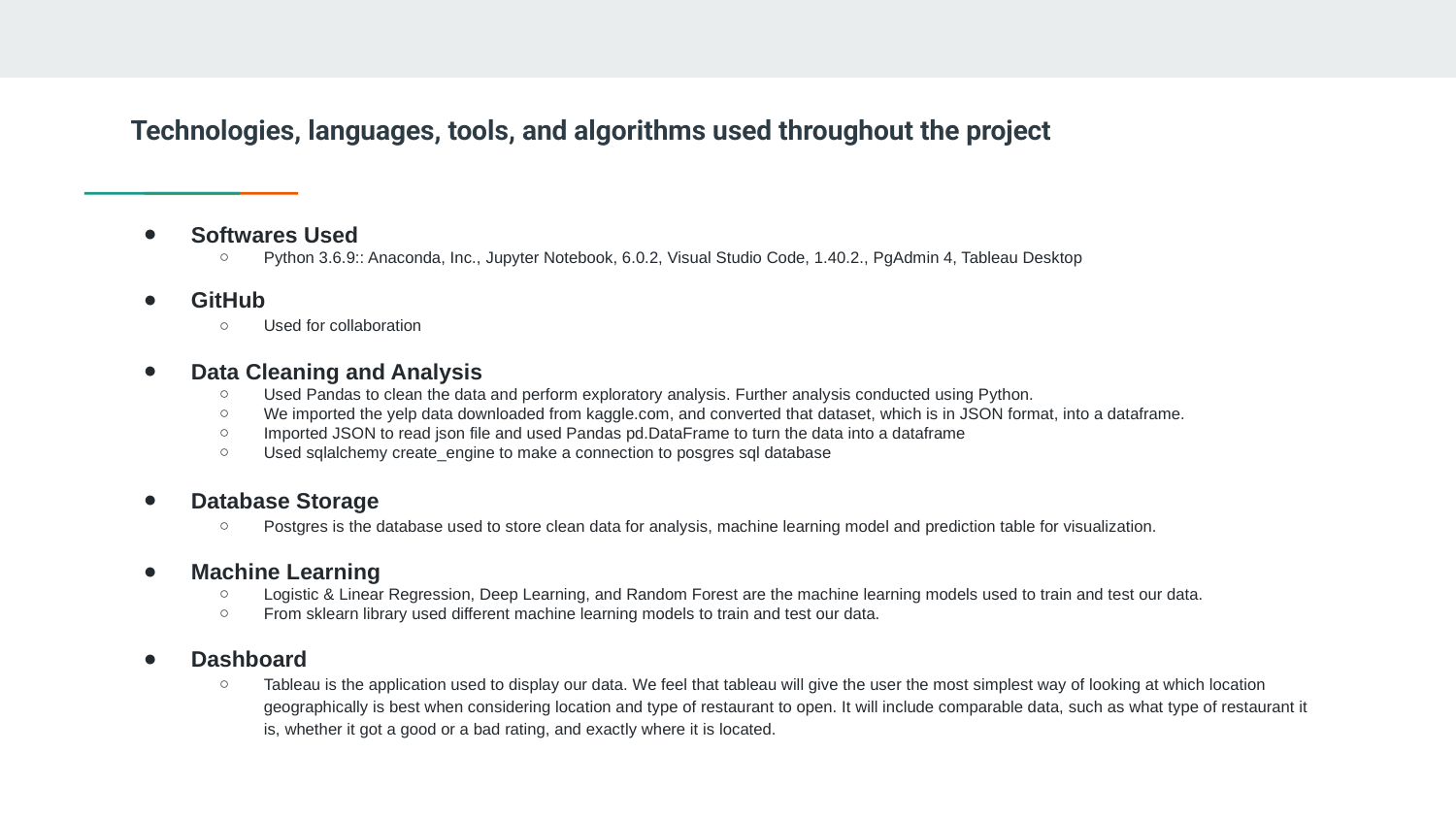

# Technologies, languages, tools, and algorithms used throughout the project
Softwares Used
Python 3.6.9:: Anaconda, Inc., Jupyter Notebook, 6.0.2, Visual Studio Code, 1.40.2., PgAdmin 4, Tableau Desktop

GitHub
Used for collaboration

Data Cleaning and Analysis
Used Pandas to clean the data and perform exploratory analysis. Further analysis conducted using Python.
We imported the yelp data downloaded from kaggle.com, and converted that dataset, which is in JSON format, into a dataframe.
Imported JSON to read json file and used Pandas pd.DataFrame to turn the data into a dataframe
Used sqlalchemy create_engine to make a connection to posgres sql database

Database Storage
Postgres is the database used to store clean data for analysis, machine learning model and prediction table for visualization.

Machine Learning
Logistic & Linear Regression, Deep Learning, and Random Forest are the machine learning models used to train and test our data.
From sklearn library used different machine learning models to train and test our data.

Dashboard
Tableau is the application used to display our data. We feel that tableau will give the user the most simplest way of looking at which location geographically is best when considering location and type of restaurant to open. It will include comparable data, such as what type of restaurant it is, whether it got a good or a bad rating, and exactly where it is located.